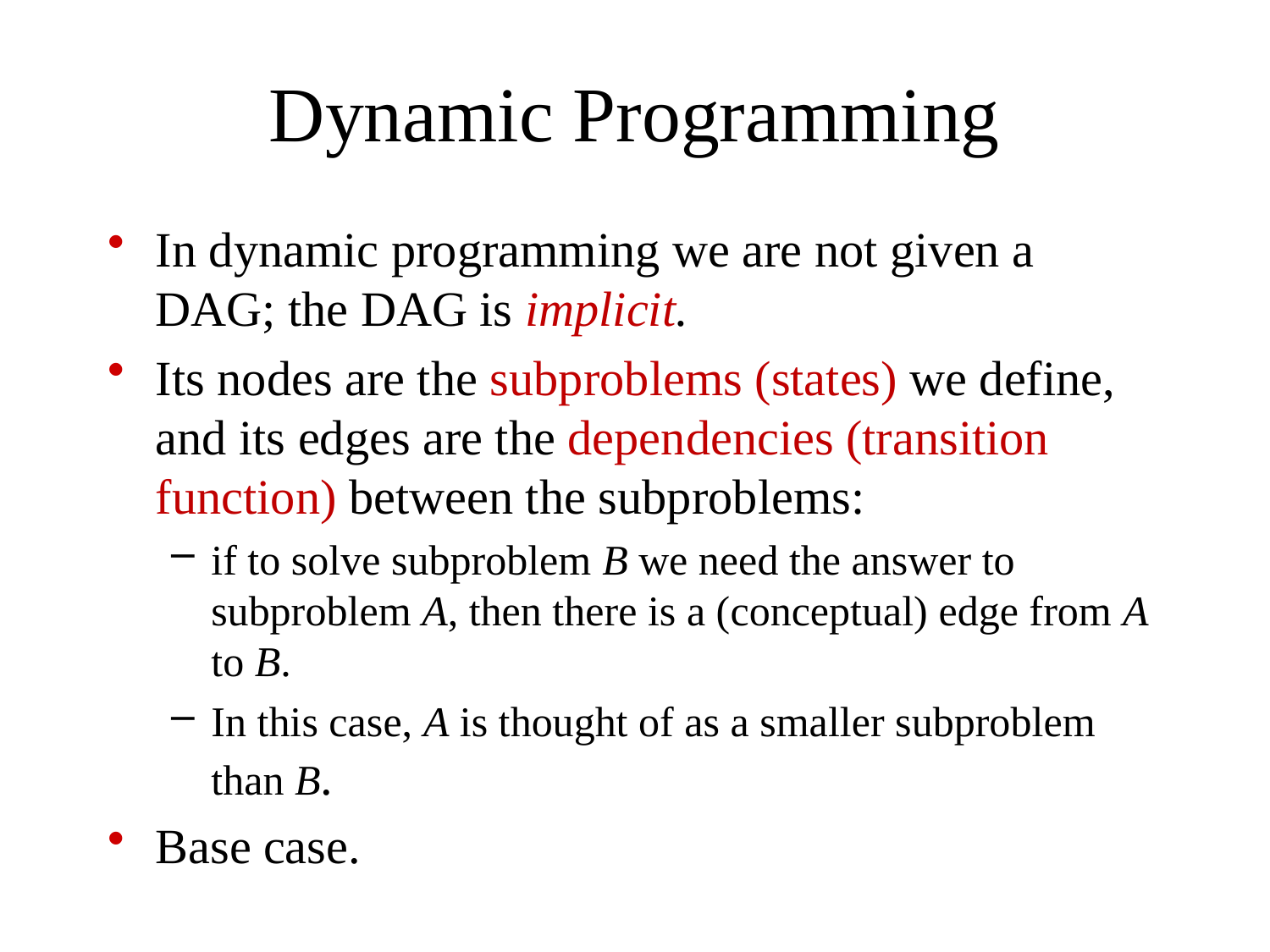

# Dynamic Programming
In dynamic programming we are not given a DAG; the DAG is implicit.
Its nodes are the subproblems (states) we define, and its edges are the dependencies (transition function) between the subproblems:
if to solve subproblem B we need the answer to subproblem A, then there is a (conceptual) edge from A to B.
In this case, A is thought of as a smaller subproblem than B.
Base case.
6